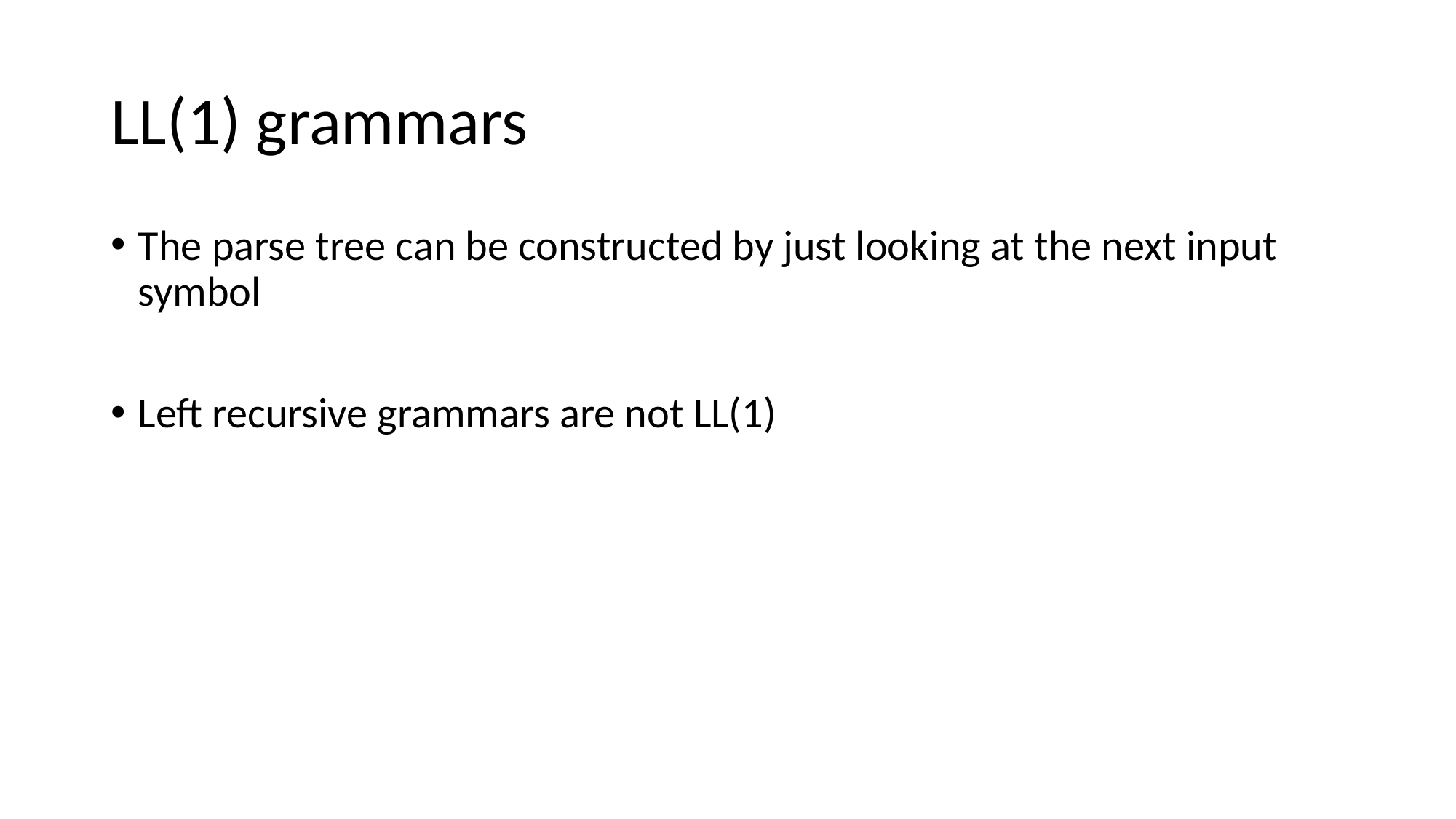

# LL(1) grammars
The parse tree can be constructed by just looking at the next input symbol

Left recursive grammars are not LL(1)